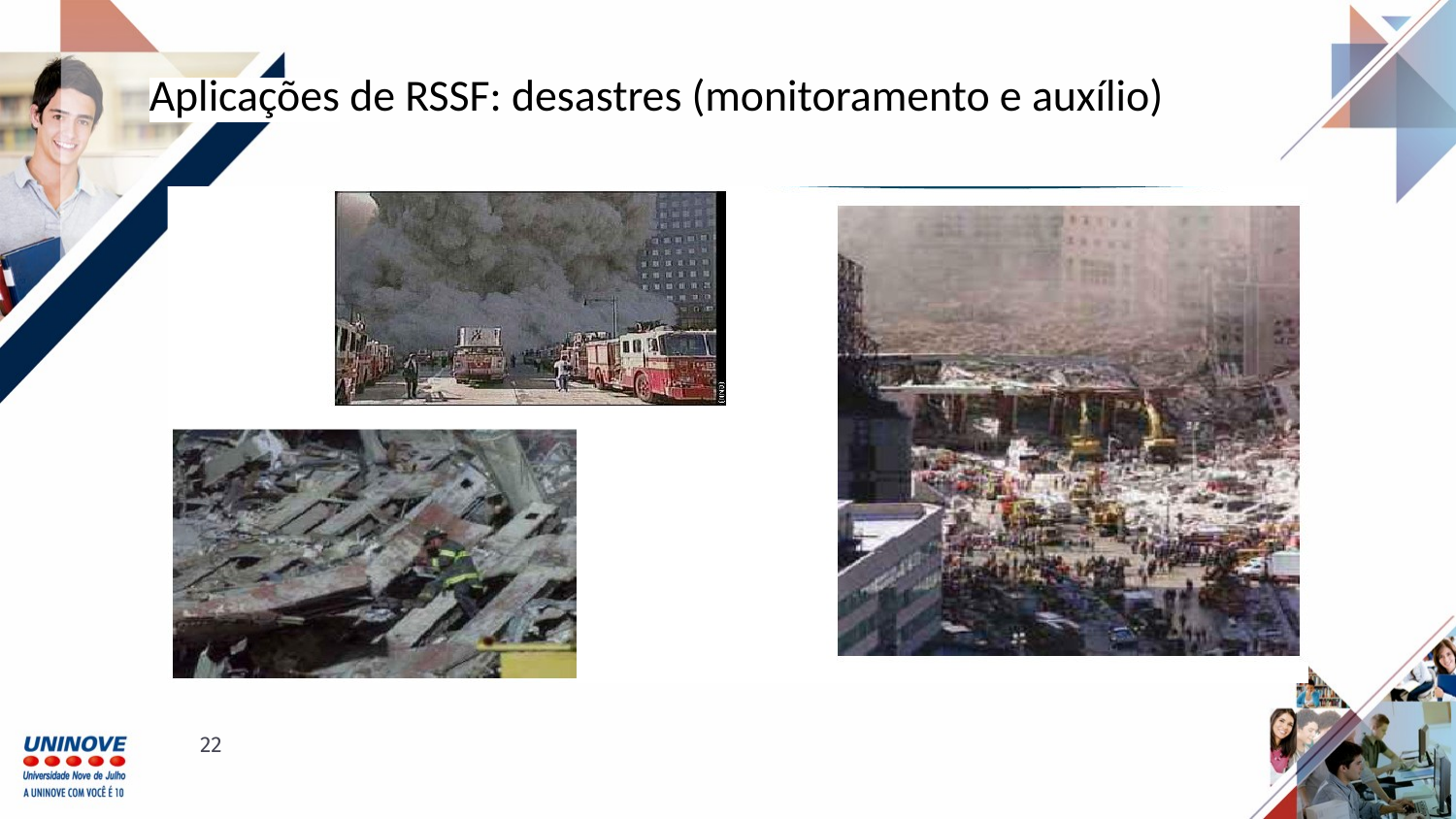

Aplicações de RSSF: desastres (monitoramento e auxílio)

22